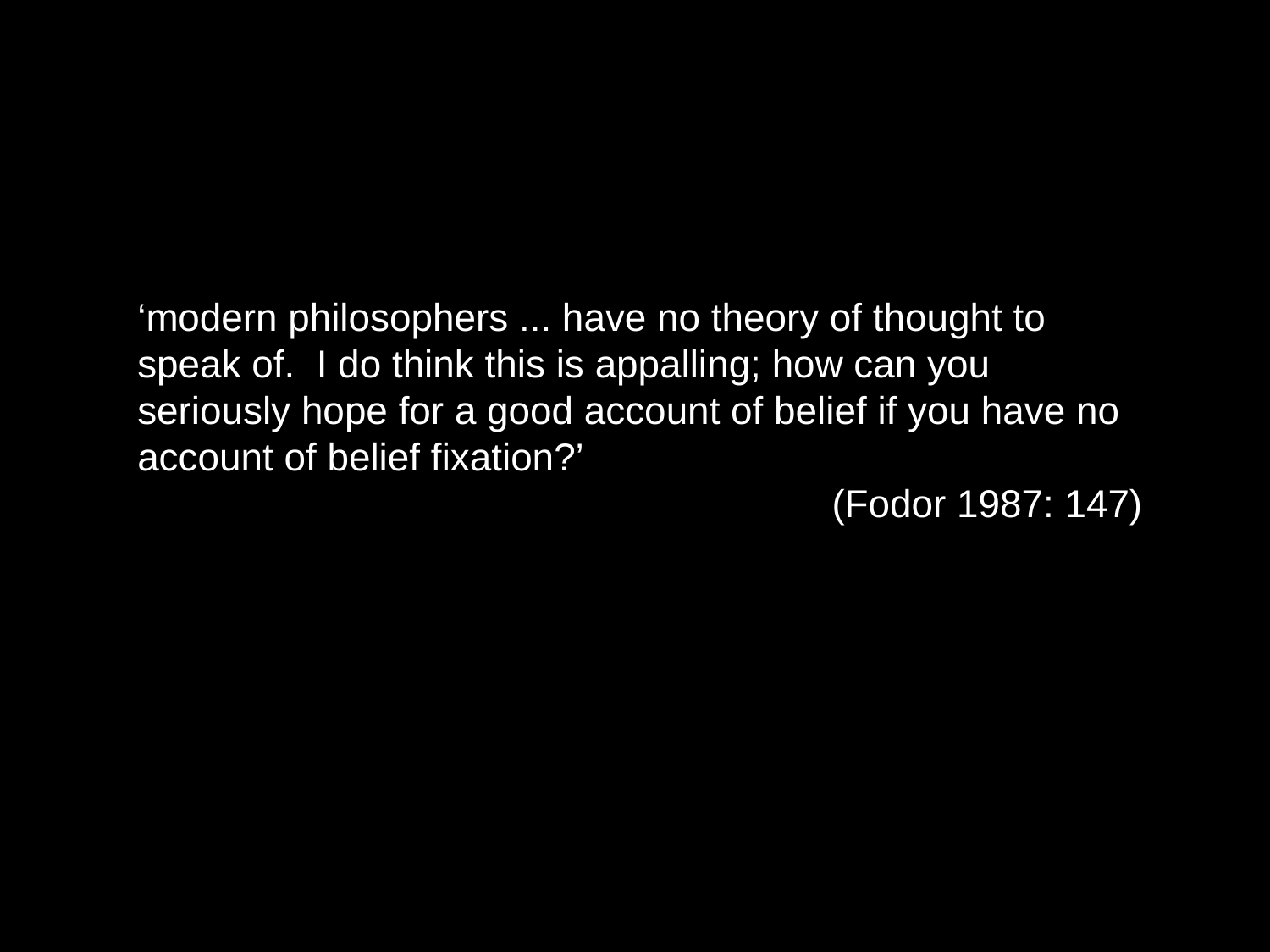

‘modern philosophers ... have no theory of thought to speak of.  I do think this is appalling; how can you seriously hope for a good account of belief if you have no account of belief fixation?’
(Fodor 1987: 147)